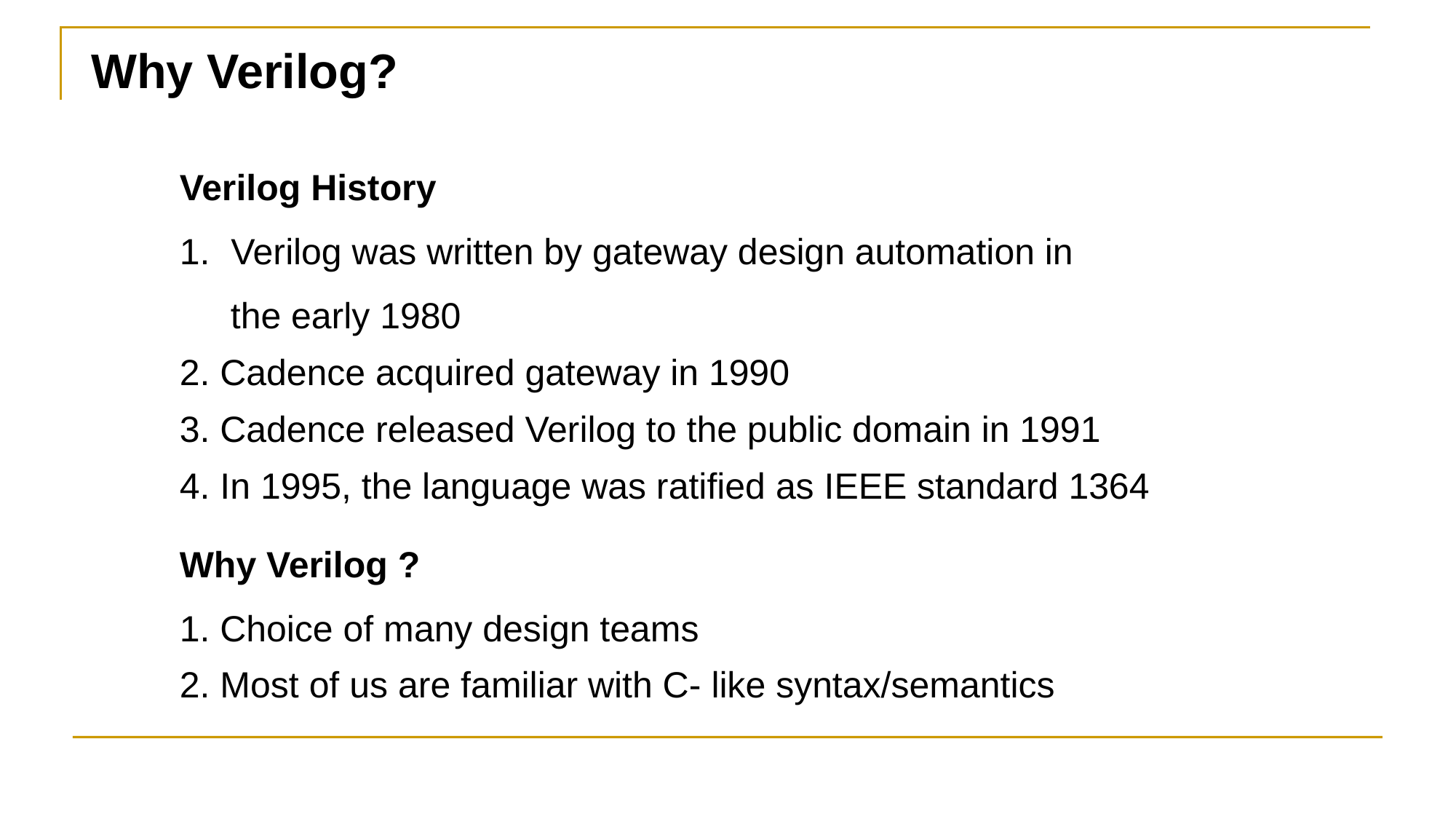

Why Verilog?
Verilog History
 Verilog was written by gateway design automation in
     the early 1980
2. Cadence acquired gateway in 1990
3. Cadence released Verilog to the public domain in 1991
4. In 1995, the language was ratified as IEEE standard 1364
Why Verilog ?
1. Choice of many design teams
2. Most of us are familiar with C- like syntax/semantics